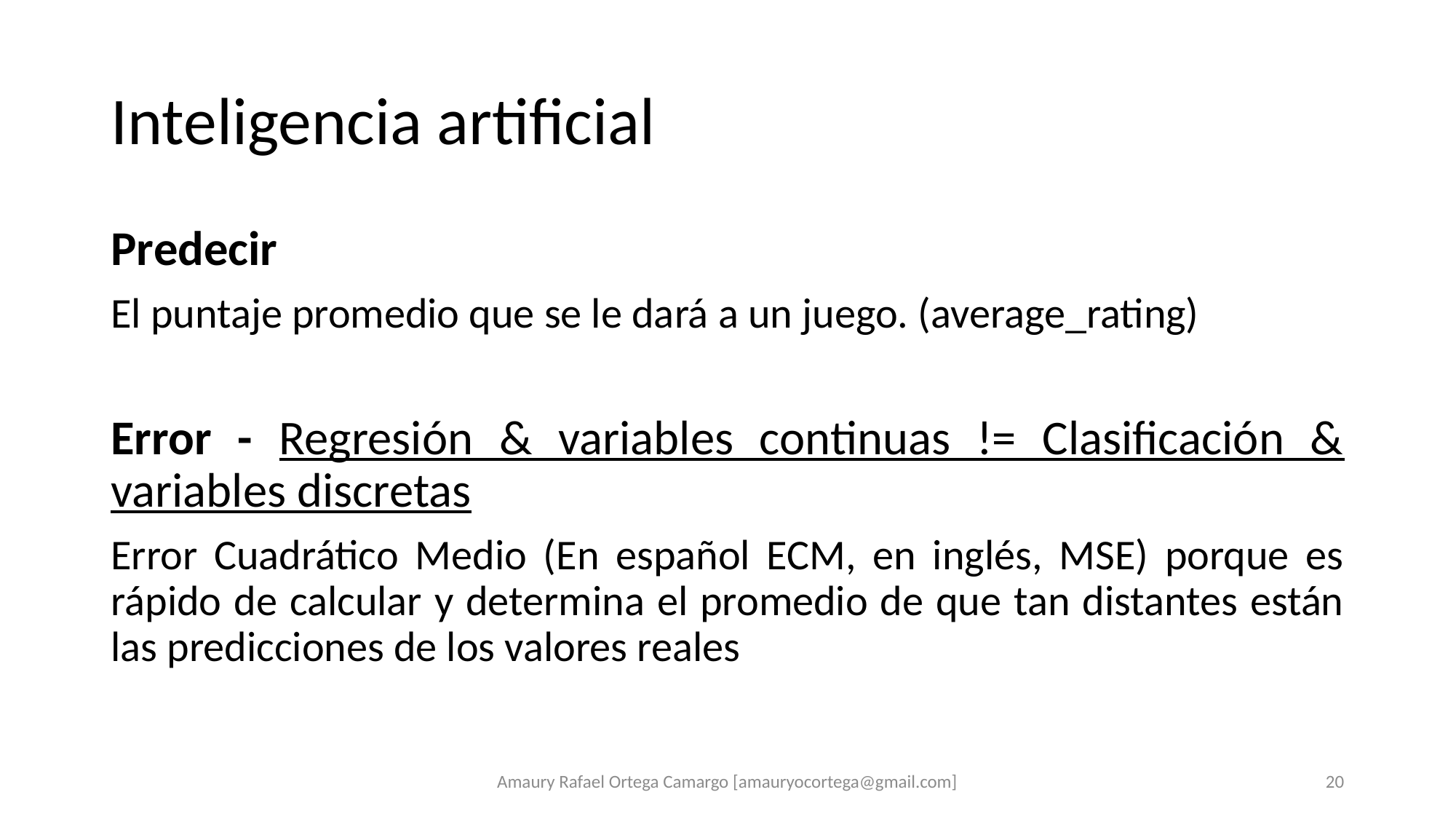

# Inteligencia artificial
Predecir
El puntaje promedio que se le dará a un juego. (average_rating)

Error - Regresión & variables continuas != Clasificación & variables discretas
Error Cuadrático Medio (En español ECM, en inglés, MSE) porque es rápido de calcular y determina el promedio de que tan distantes están las predicciones de los valores reales
Amaury Rafael Ortega Camargo [amauryocortega@gmail.com]
20